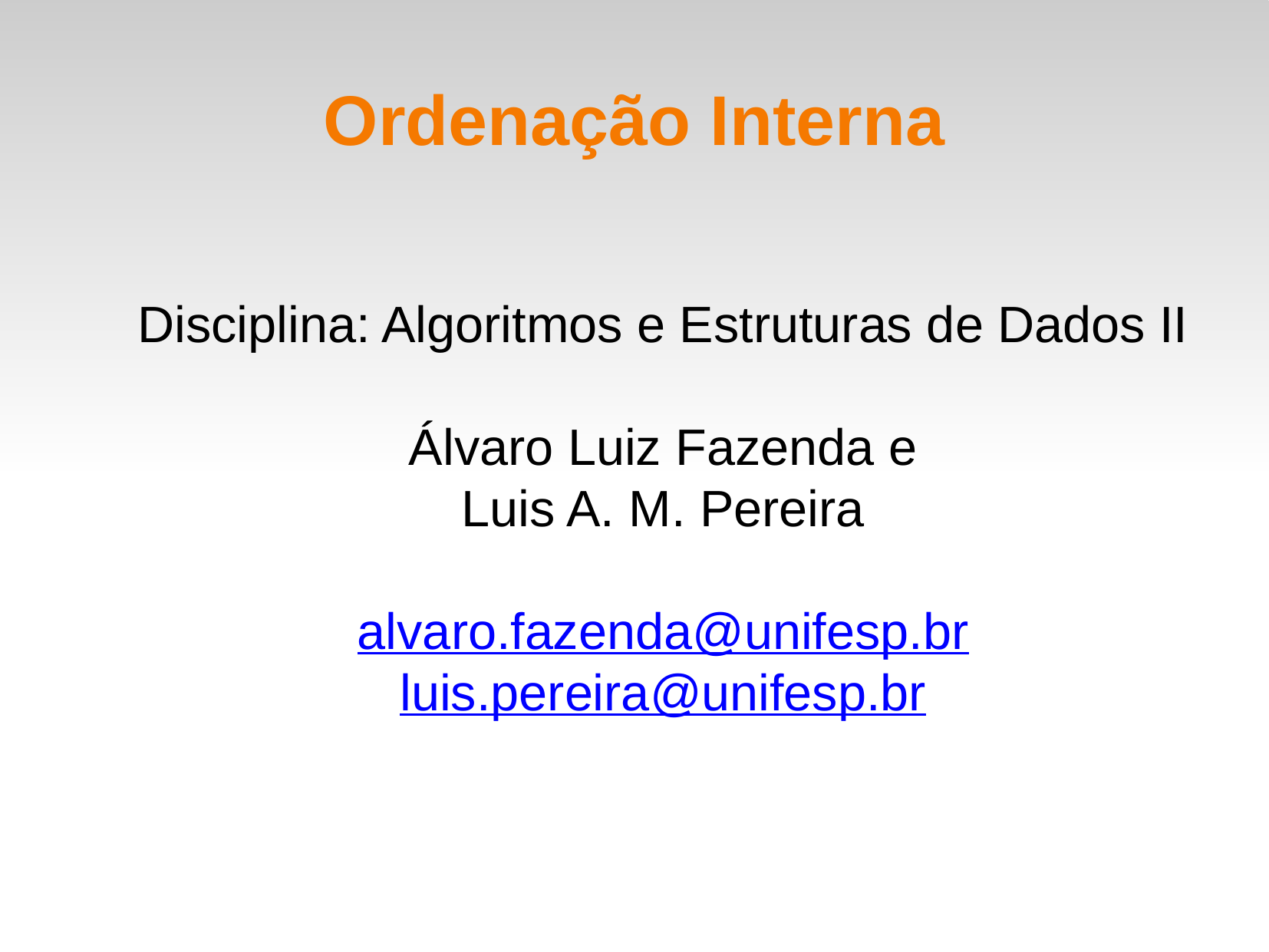

Ordenação Interna
Disciplina: Algoritmos e Estruturas de Dados II

Álvaro Luiz Fazenda e
Luis A. M. Pereira

alvaro.fazenda@unifesp.br
luis.pereira@unifesp.br